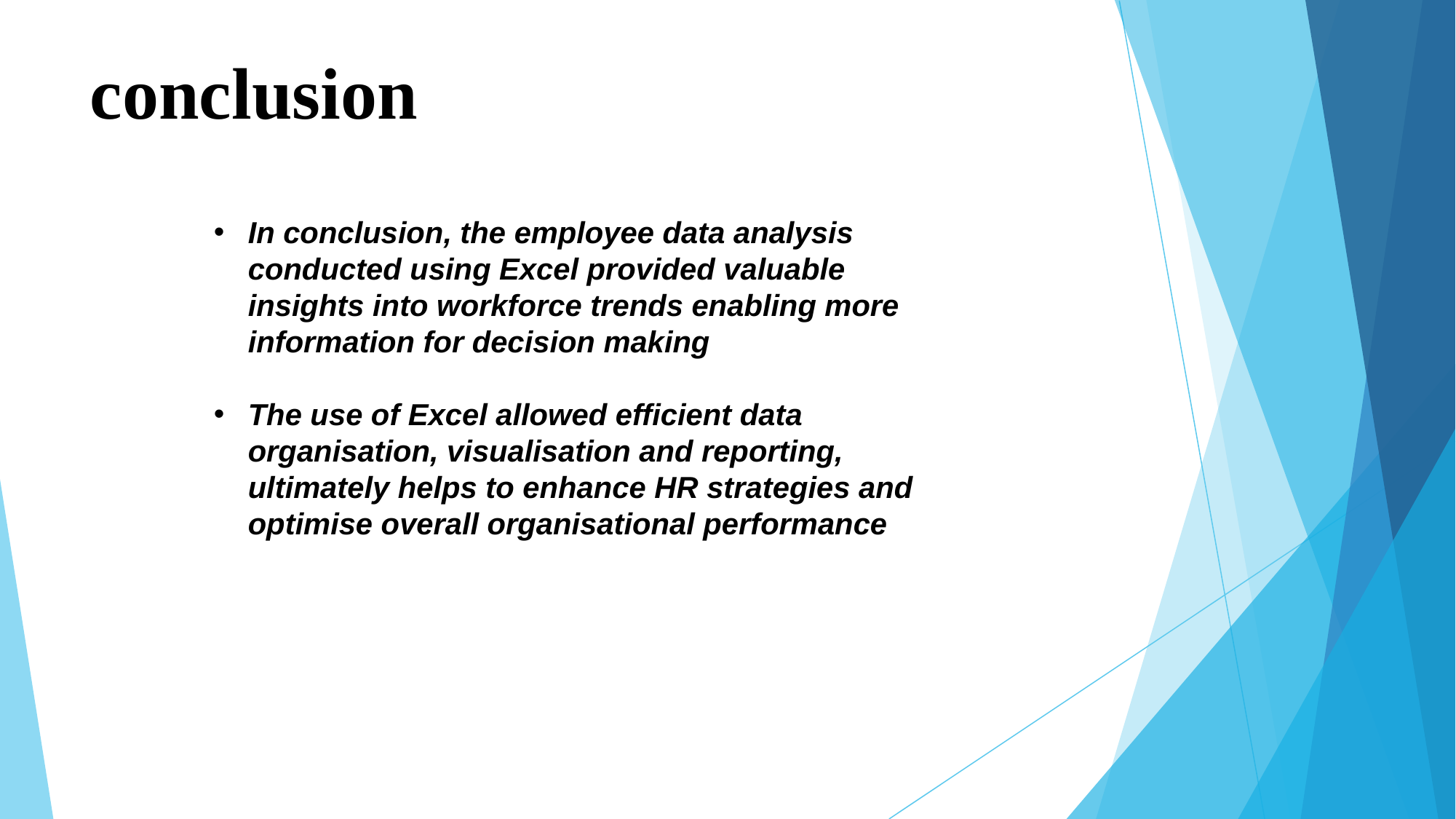

# conclusion
In conclusion, the employee data analysis conducted using Excel provided valuable insights into workforce trends enabling more information for decision making

The use of Excel allowed efficient data organisation, visualisation and reporting, ultimately helps to enhance HR strategies and optimise overall organisational performance